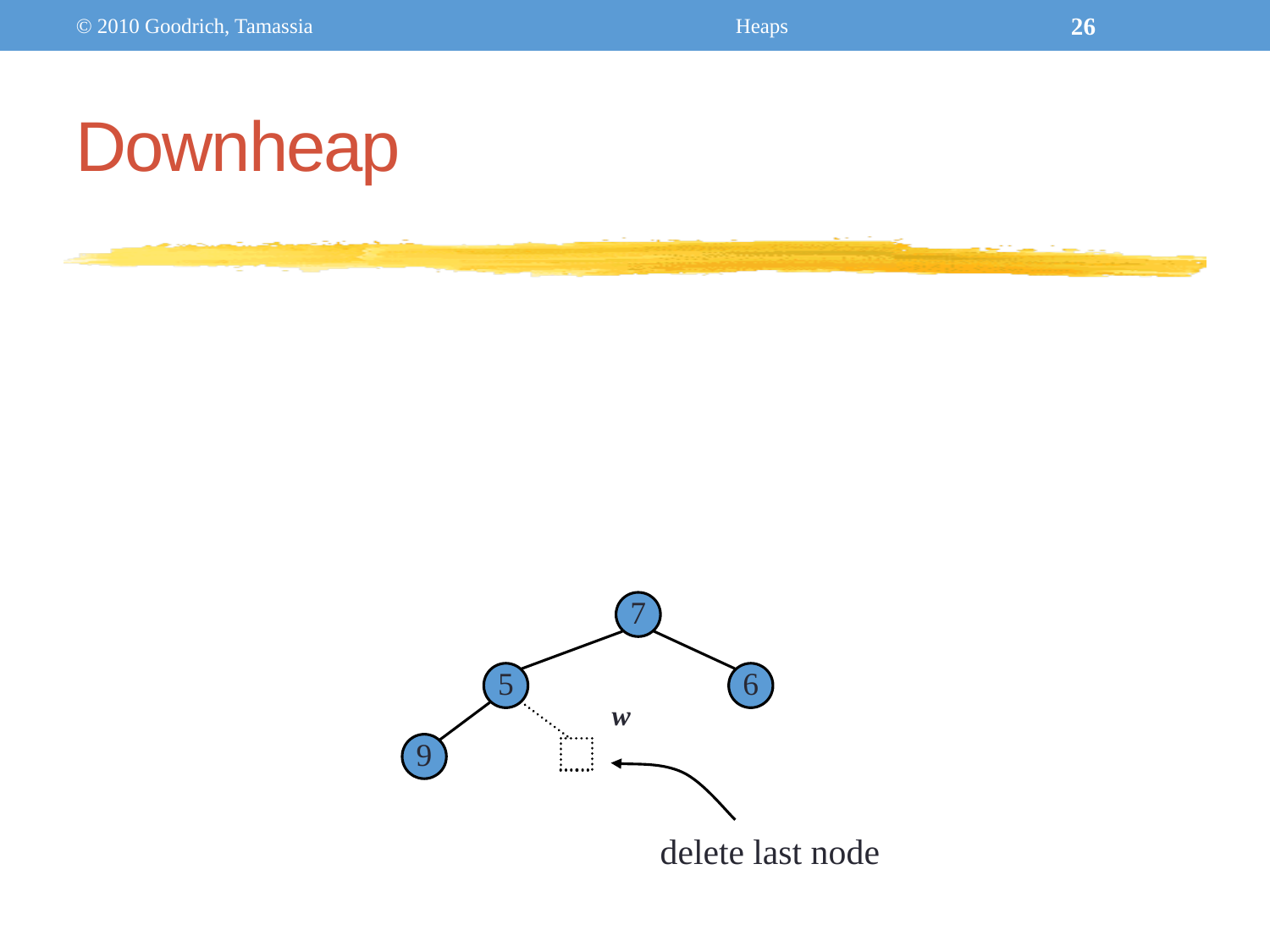

© 2010 Goodrich, Tamassia
Heaps
26
Downheap
7

5
6
w

9

delete last node